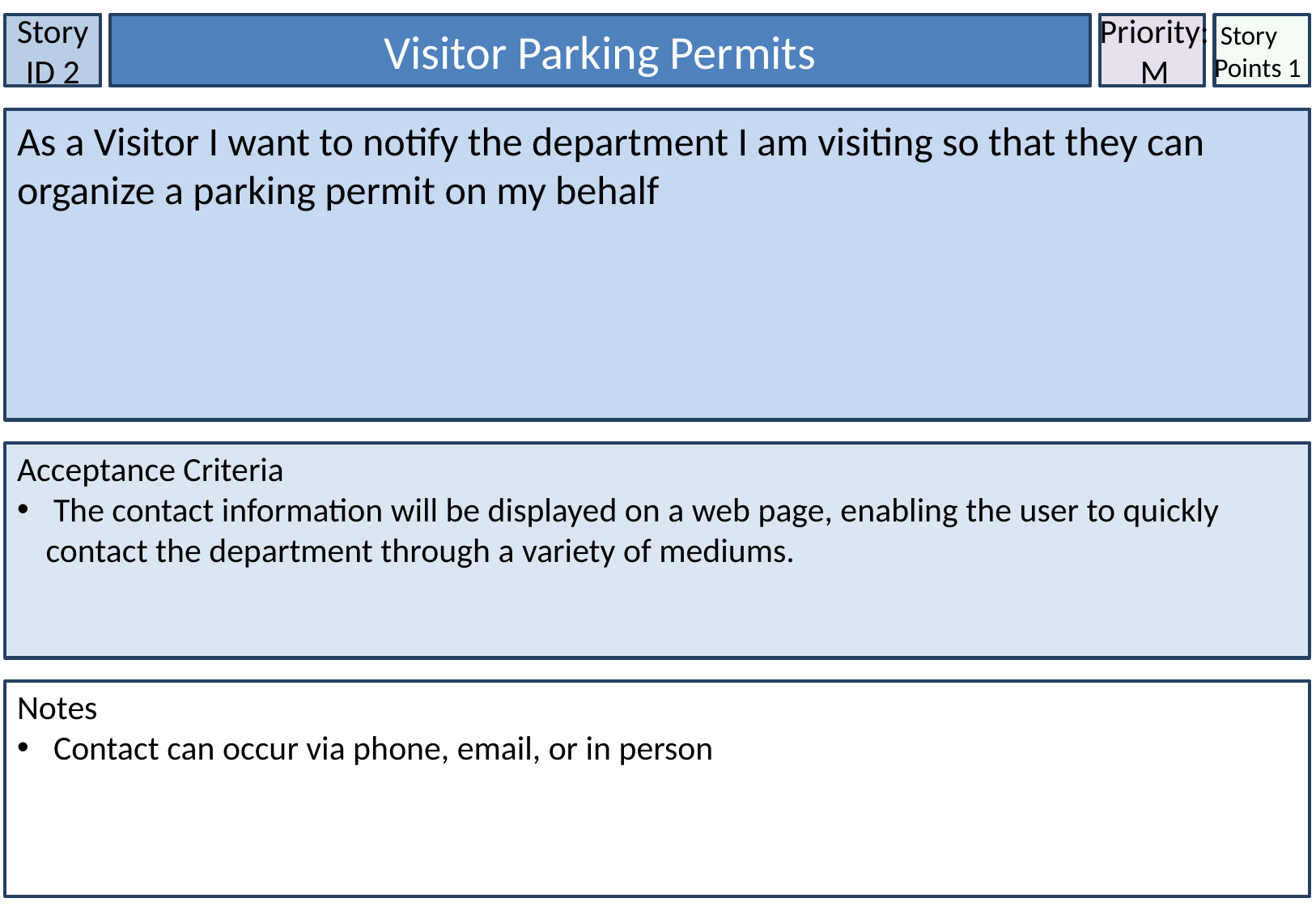

Story ID 2
Visitor Parking Permits
Priority:
M
 Story Points 1
As a Visitor I want to notify the department I am visiting so that they can organize a parking permit on my behalf
Acceptance Criteria
 The contact information will be displayed on a web page, enabling the user to quickly contact the department through a variety of mediums.
Notes
 Contact can occur via phone, email, or in person